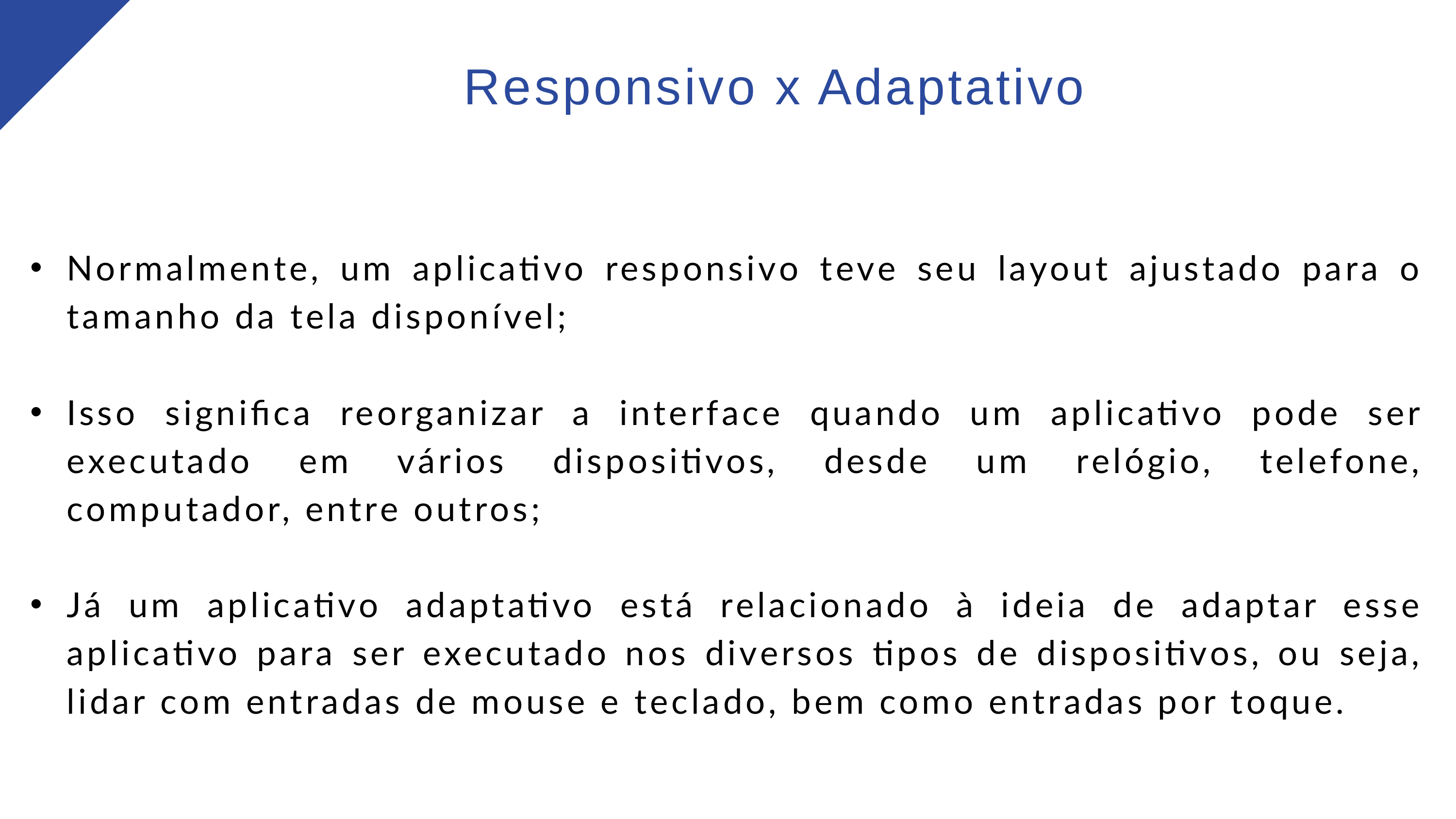

Responsivo x Adaptativo
Normalmente, um aplicativo responsivo teve seu layout ajustado para o tamanho da tela disponível;

Isso significa reorganizar a interface quando um aplicativo pode ser executado em vários dispositivos, desde um relógio, telefone, computador, entre outros;

Já um aplicativo adaptativo está relacionado à ideia de adaptar esse aplicativo para ser executado nos diversos tipos de dispositivos, ou seja, lidar com entradas de mouse e teclado, bem como entradas por toque.